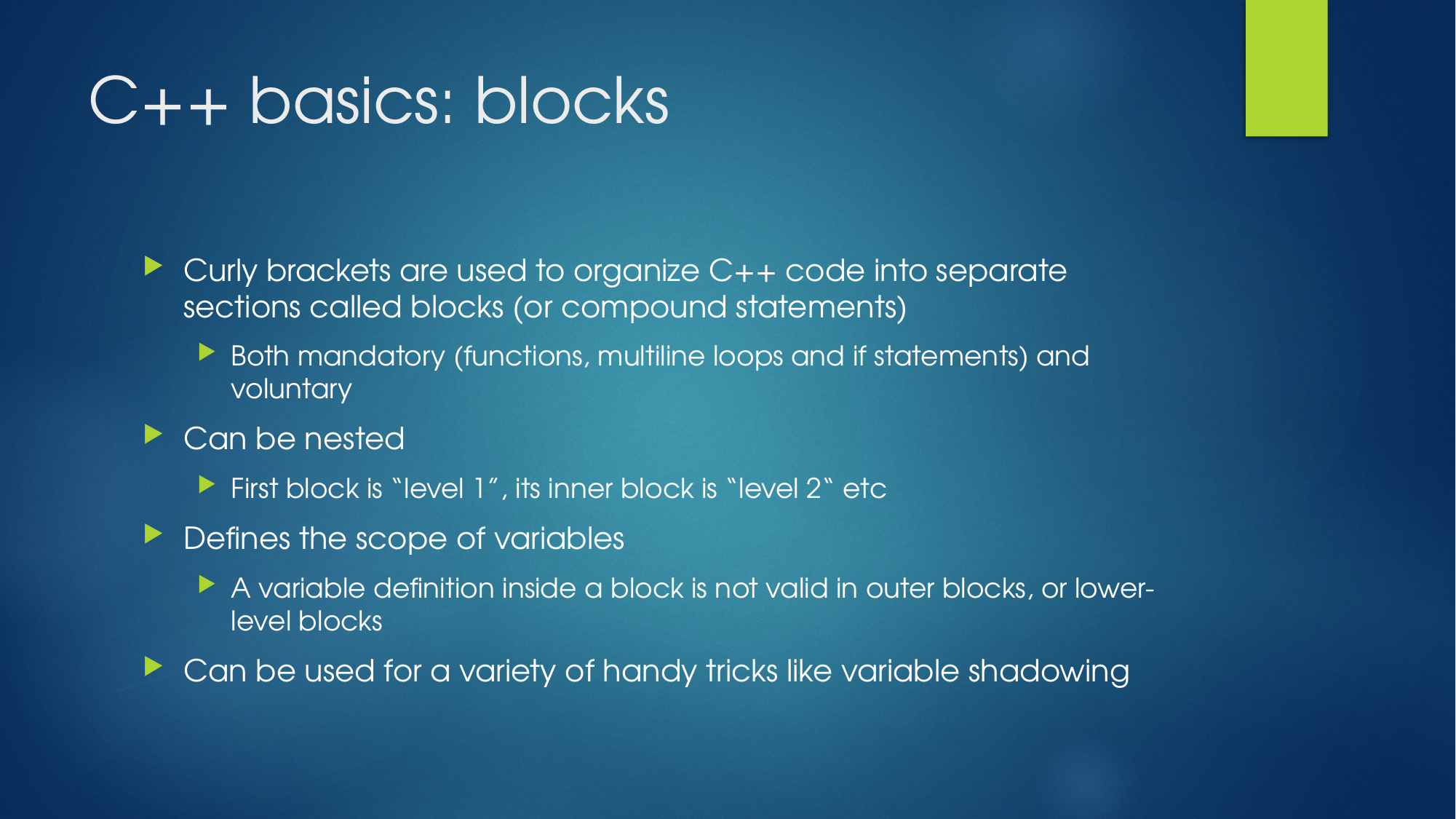

# C++ basics: blocks
Curly brackets are used to organize C++ code into separate sections called blocks (or compound statements)
Both mandatory (functions, multiline loops and if statements) and voluntary
Can be nested
First block is “level 1”, its inner block is “level 2“ etc
Defines the scope of variables
A variable definition inside a block is not valid in outer blocks, or lower-level blocks
Can be used for a variety of handy tricks like variable shadowing